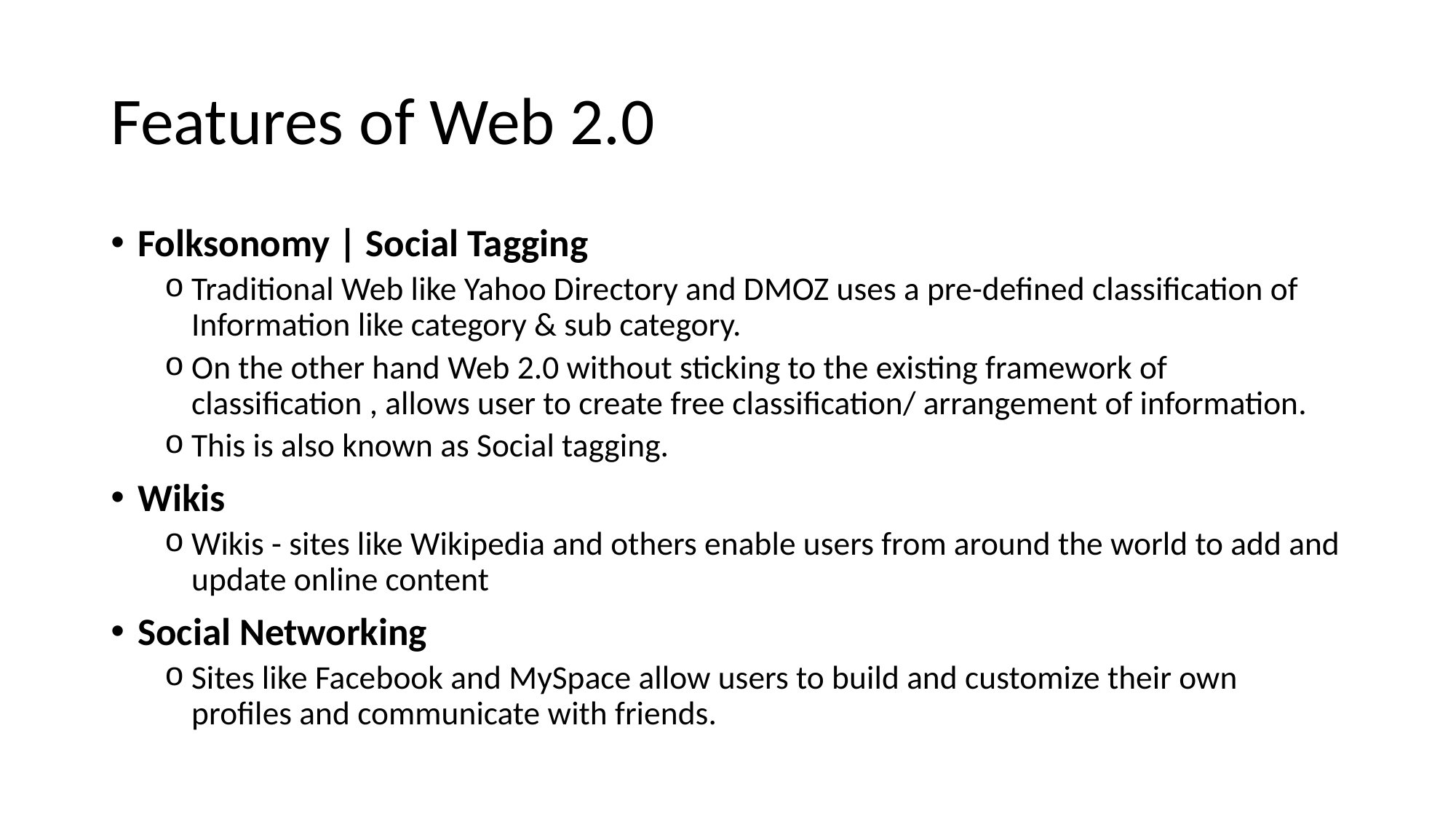

# Features of Web 2.0
Folksonomy | Social Tagging
Traditional Web like Yahoo Directory and DMOZ uses a pre-defined classification of Information like category & sub category.
On the other hand Web 2.0 without sticking to the existing framework of classification , allows user to create free classification/ arrangement of information.
This is also known as Social tagging.
Wikis
Wikis - sites like Wikipedia and others enable users from around the world to add and update online content
Social Networking
Sites like Facebook and MySpace allow users to build and customize their own profiles and communicate with friends.